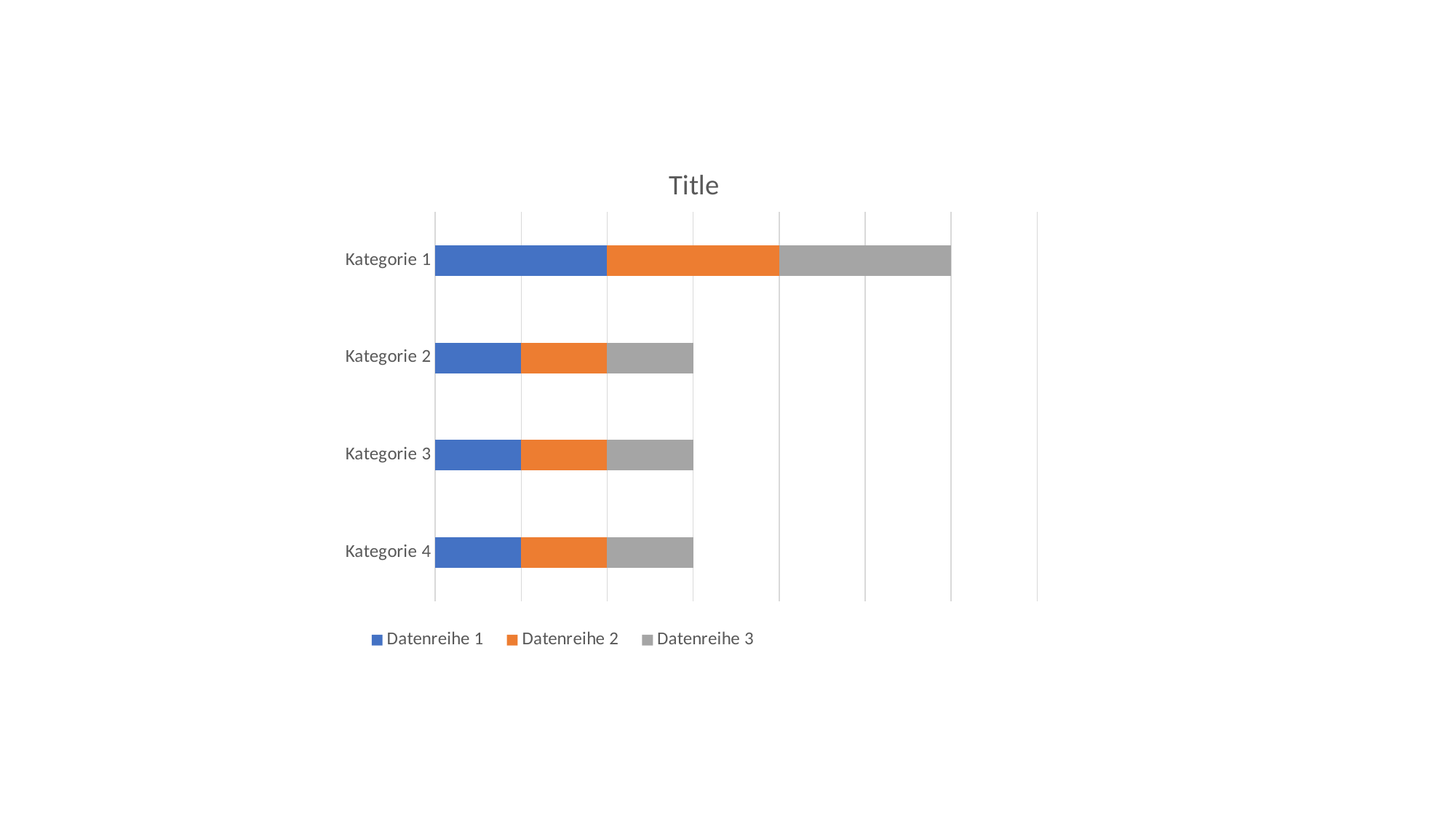

### Chart: Title

| Category | Datenreihe 1 | Datenreihe 2 | Datenreihe 3 |
|---|---|---|---|
| Kategorie 1 | 20.0 | 20.0 | 20.0 |
| Kategorie 2 | 10.0 | 10.0 | 10.0 |
| Kategorie 3 | 10.0 | 10.0 | 10.0 |
| Kategorie 4 | 10.0 | 10.0 | 10.0 |